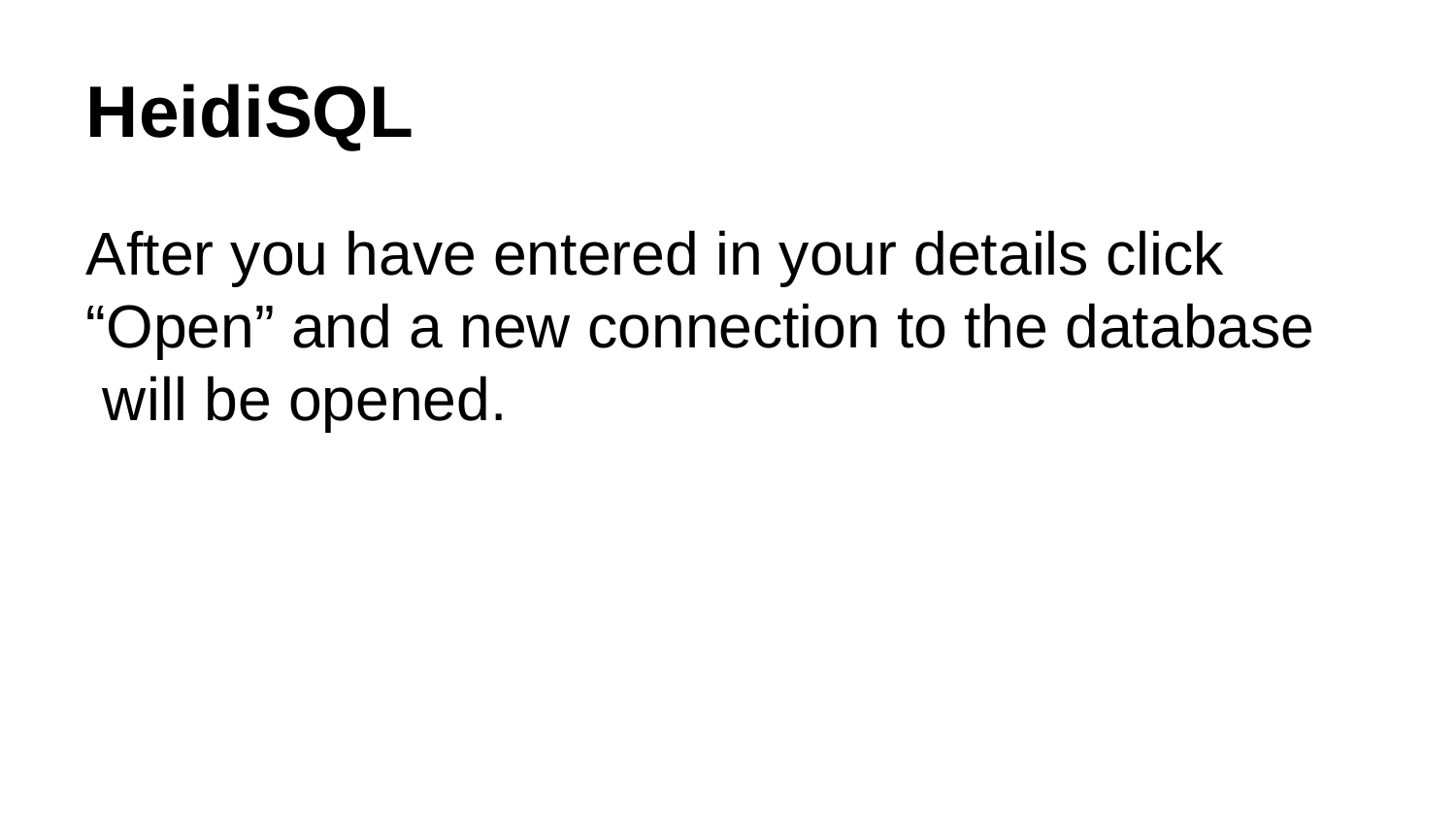

HeidiSQL
After you have entered in your details click  “Open” and a new connection to the database  will be opened.